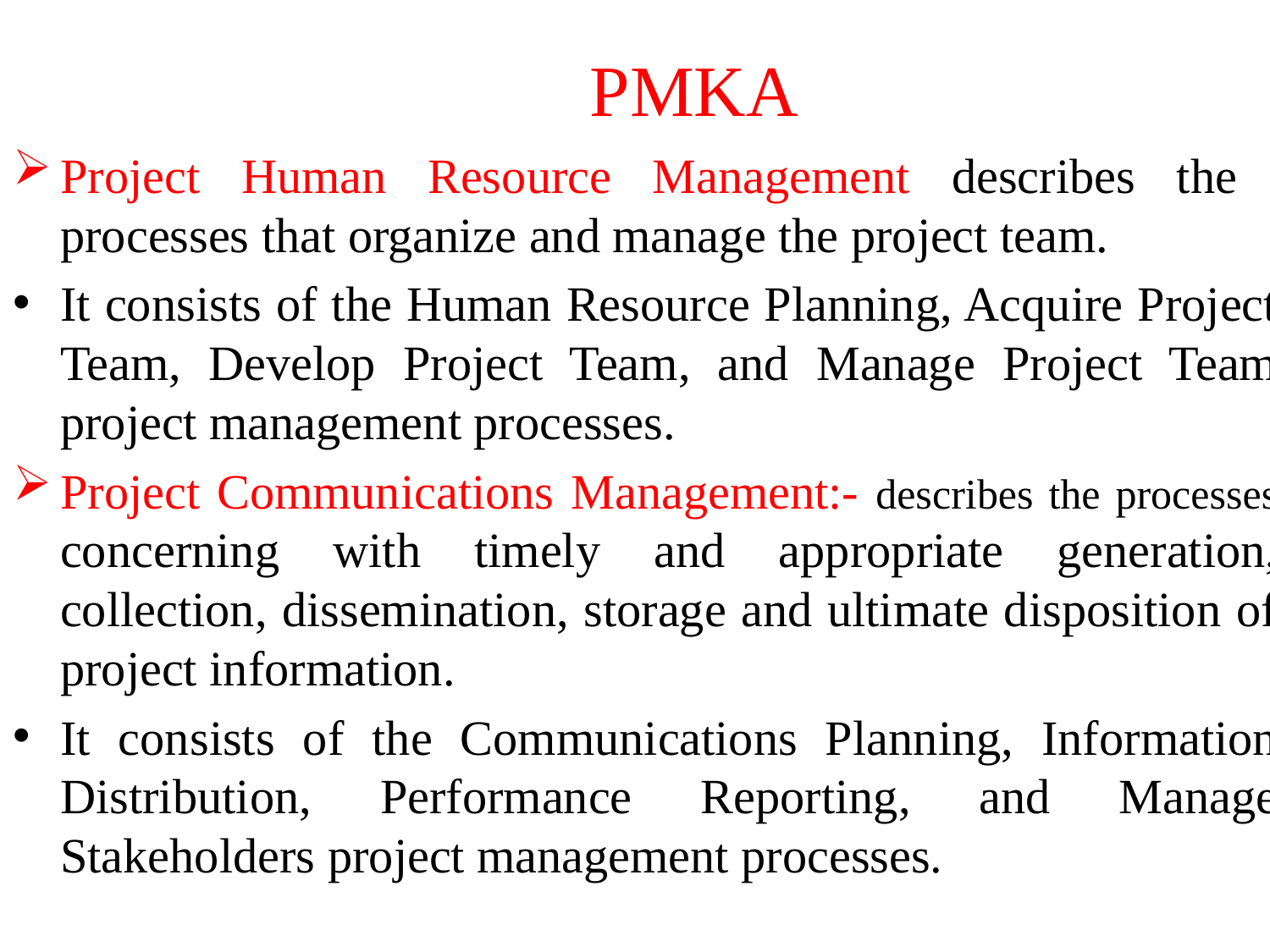

# PMKA
Project Human Resource Management describes the  processes that organize and manage the project team.
It consists of the Human Resource Planning, Acquire Project Team, Develop Project Team, and Manage Project Team project management processes.
Project Communications Management:- describes the processes concerning with timely and appropriate generation, collection, dissemination, storage and ultimate disposition of project information.
It consists of the Communications Planning, Information Distribution, Performance Reporting, and Manage Stakeholders project management processes.